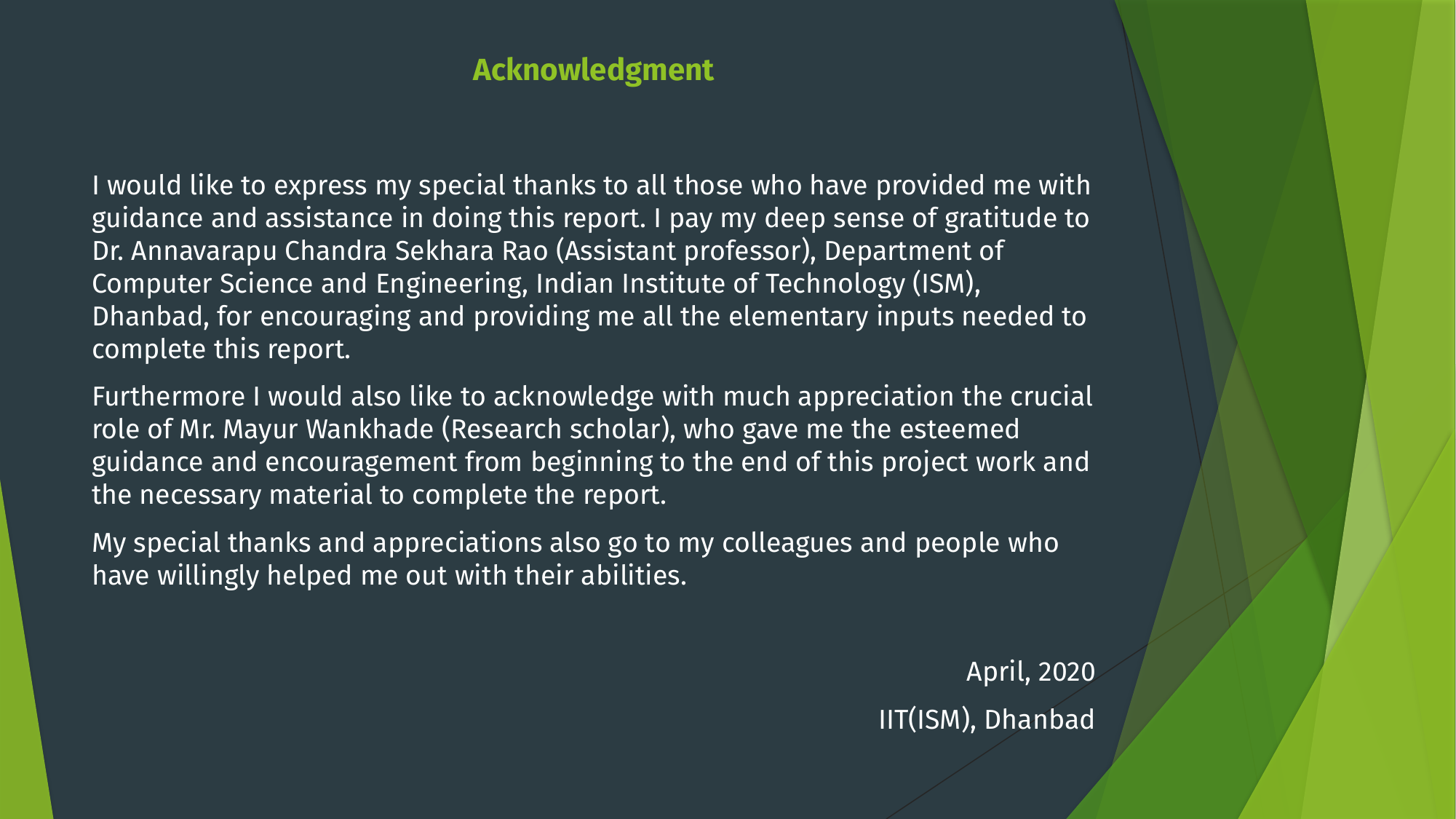

# Acknowledgment
I would like to express my special thanks to all those who have provided me with guidance and assistance in doing this report. I pay my deep sense of gratitude to Dr. Annavarapu Chandra Sekhara Rao (Assistant professor), Department of Computer Science and Engineering, Indian Institute of Technology (ISM), Dhanbad, for encouraging and providing me all the elementary inputs needed to complete this report.
Furthermore I would also like to acknowledge with much appreciation the crucial role of Mr. Mayur Wankhade (Research scholar), who gave me the esteemed guidance and encouragement from beginning to the end of this project work and the necessary material to complete the report.
My special thanks and appreciations also go to my colleagues and people who have willingly helped me out with their abilities.

April, 2020
IIT(ISM), Dhanbad